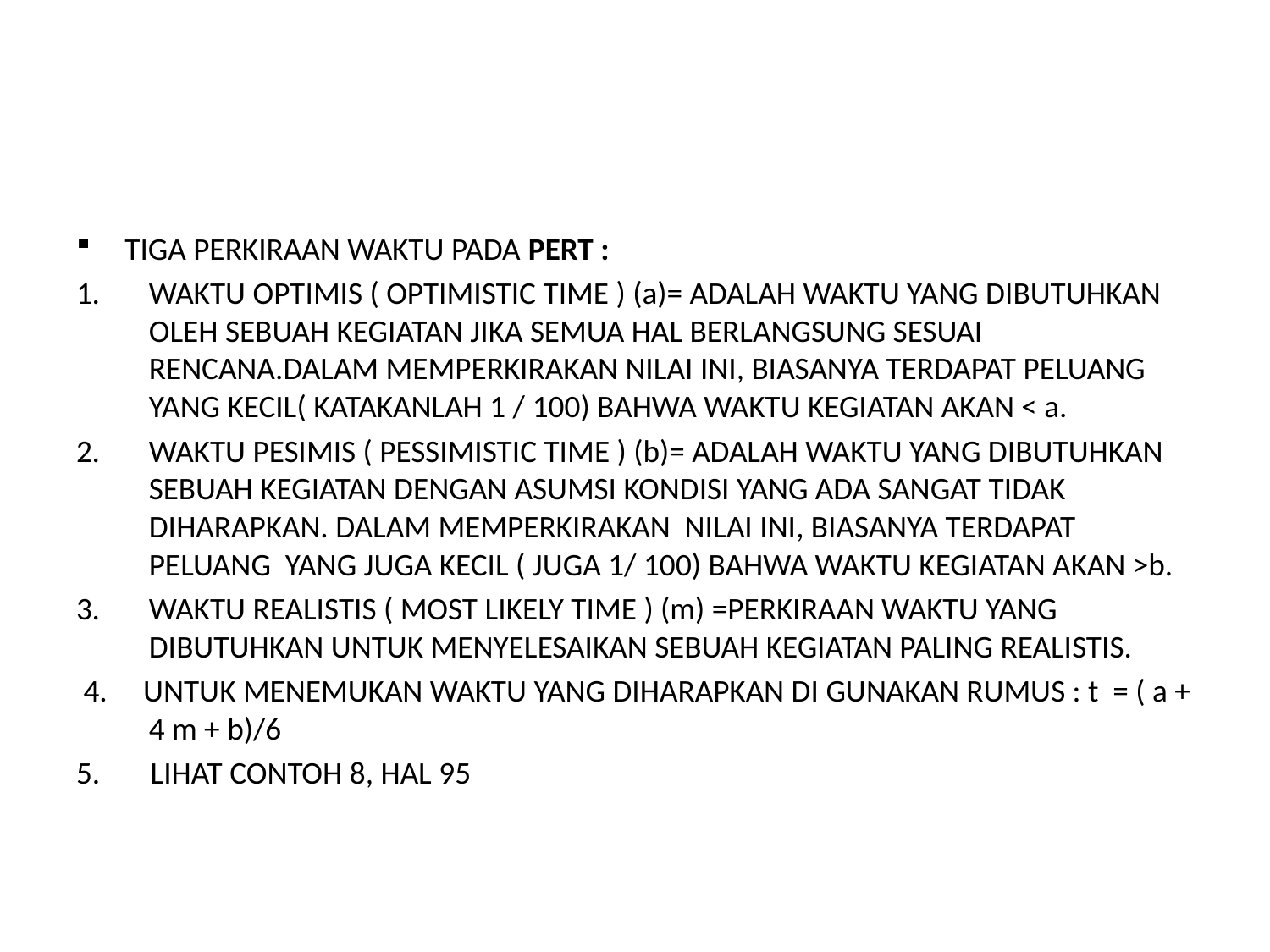

#
TIGA PERKIRAAN WAKTU PADA PERT :
WAKTU OPTIMIS ( OPTIMISTIC TIME ) (a)= ADALAH WAKTU YANG DIBUTUHKAN OLEH SEBUAH KEGIATAN JIKA SEMUA HAL BERLANGSUNG SESUAI RENCANA.DALAM MEMPERKIRAKAN NILAI INI, BIASANYA TERDAPAT PELUANG YANG KECIL( KATAKANLAH 1 / 100) BAHWA WAKTU KEGIATAN AKAN < a.
WAKTU PESIMIS ( PESSIMISTIC TIME ) (b)= ADALAH WAKTU YANG DIBUTUHKAN SEBUAH KEGIATAN DENGAN ASUMSI KONDISI YANG ADA SANGAT TIDAK DIHARAPKAN. DALAM MEMPERKIRAKAN  NILAI INI, BIASANYA TERDAPAT PELUANG  YANG JUGA KECIL ( JUGA 1/ 100) BAHWA WAKTU KEGIATAN AKAN >b.
WAKTU REALISTIS ( MOST LIKELY TIME ) (m) =PERKIRAAN WAKTU YANG DIBUTUHKAN UNTUK MENYELESAIKAN SEBUAH KEGIATAN PALING REALISTIS.
 4.     UNTUK MENEMUKAN WAKTU YANG DIHARAPKAN DI GUNAKAN RUMUS : t  = ( a + 4 m + b)/6
5.       LIHAT CONTOH 8, HAL 95